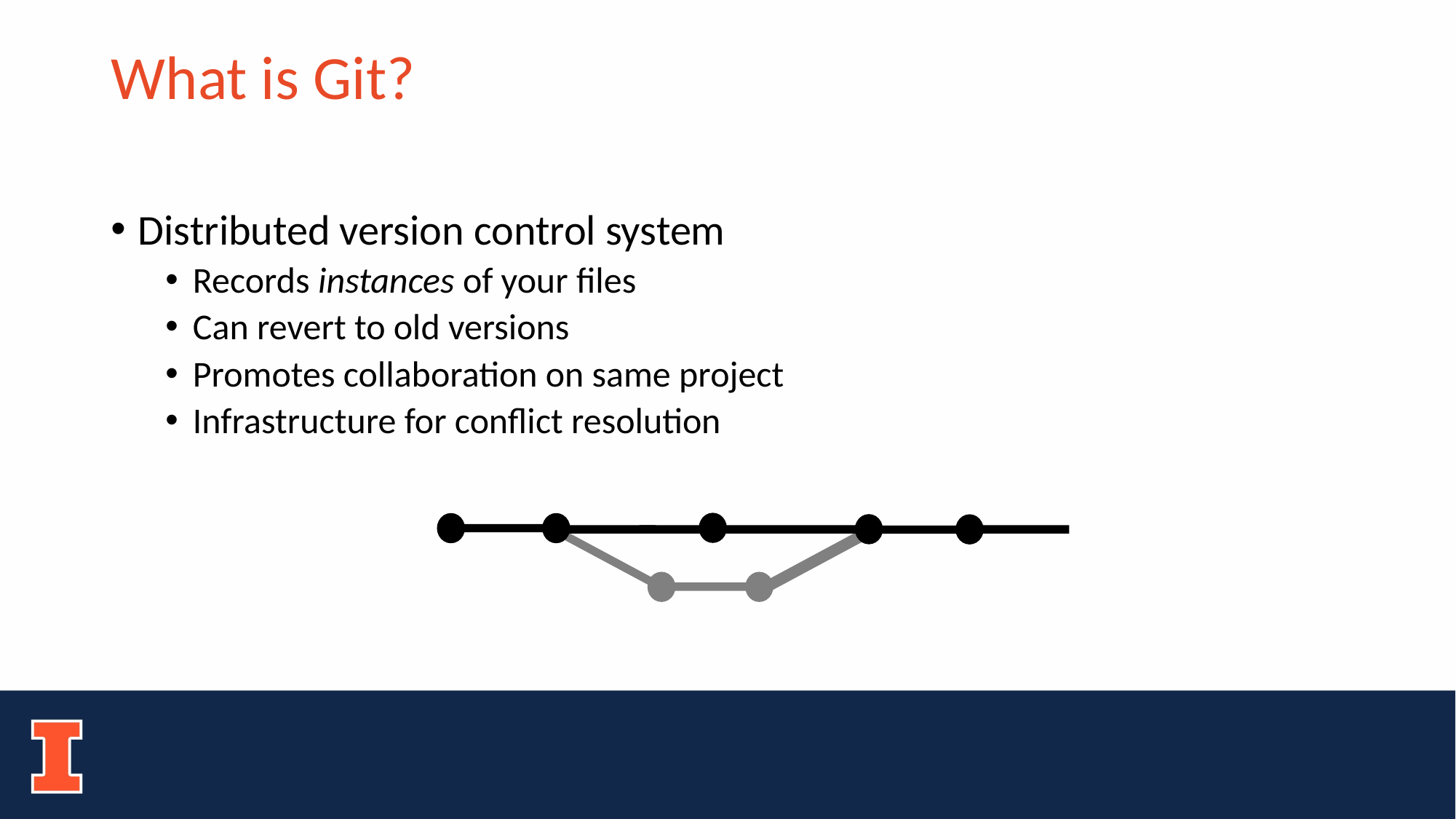

# What is Git?

Distributed version control system
Records instances of your files
Can revert to old versions
Promotes collaboration on same project
Infrastructure for conflict resolution